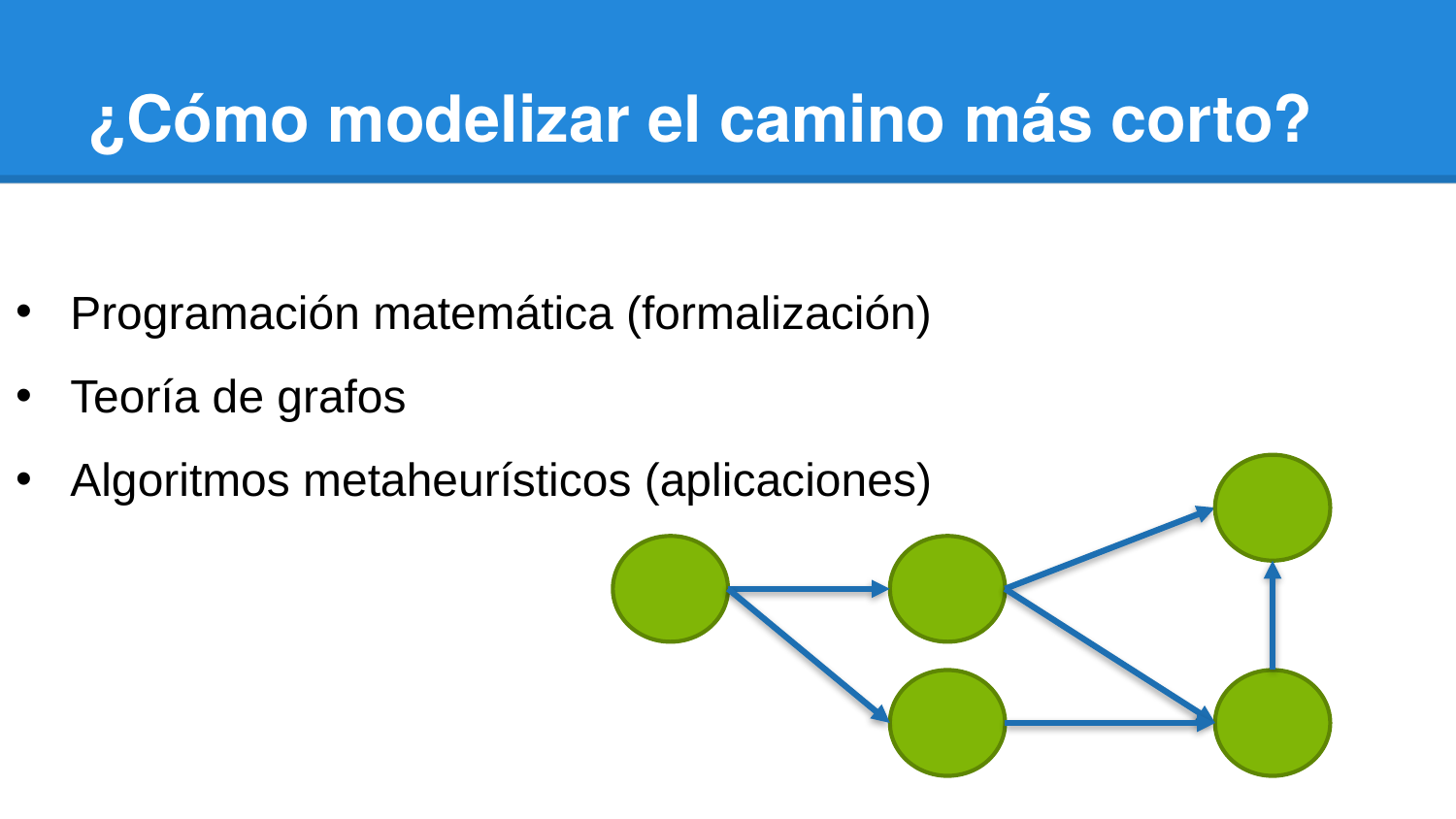

# ¿Cómo modelizar el camino más corto?
Programación matemática (formalización)
Teoría de grafos
Algoritmos metaheurísticos (aplicaciones)